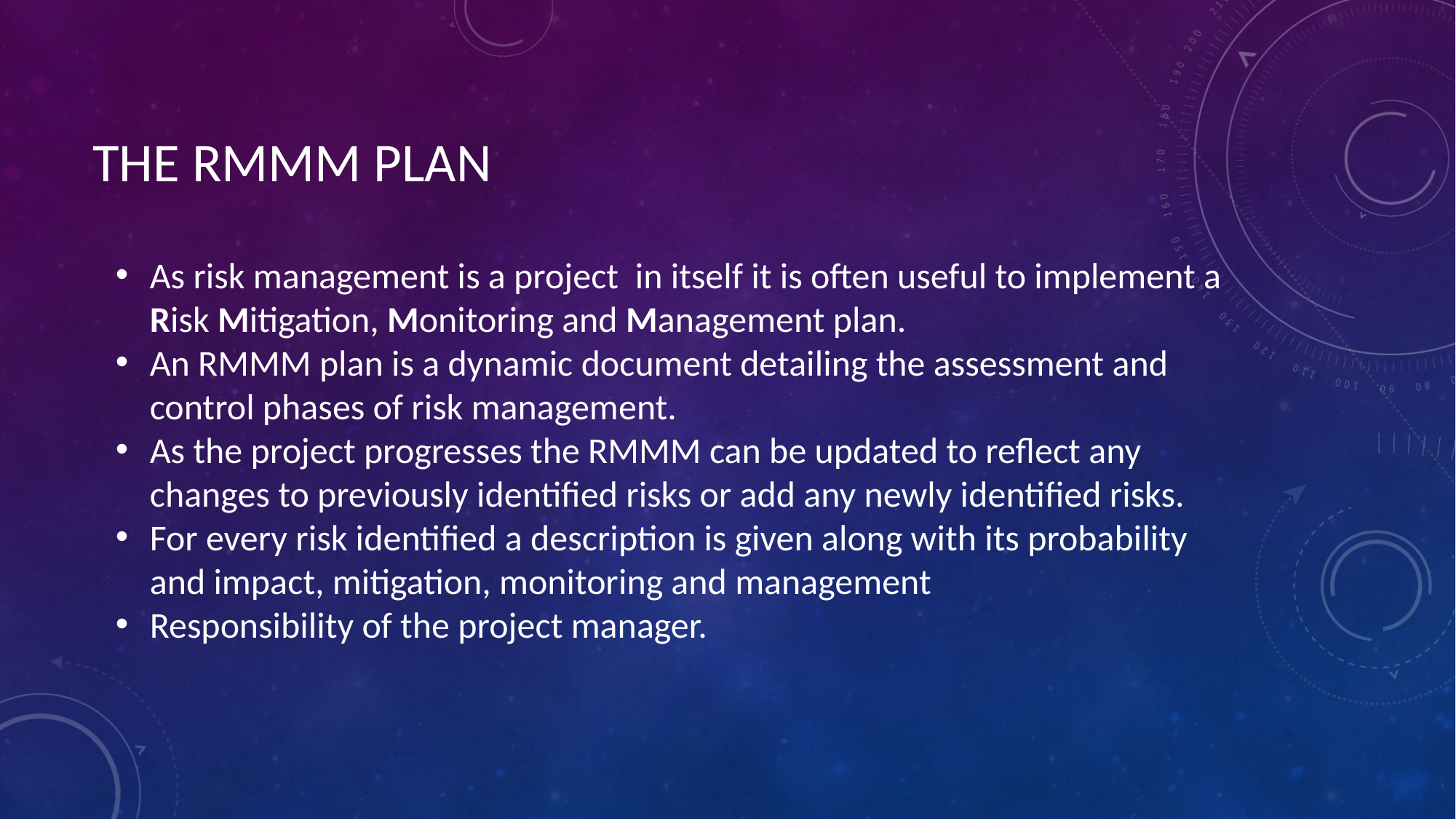

# The RMMM PLAN
As risk management is a project  in itself it is often useful to implement a Risk Mitigation, Monitoring and Management plan.
An RMMM plan is a dynamic document detailing the assessment and control phases of risk management.
As the project progresses the RMMM can be updated to reflect any changes to previously identified risks or add any newly identified risks.
For every risk identified a description is given along with its probability and impact, mitigation, monitoring and management
Responsibility of the project manager.